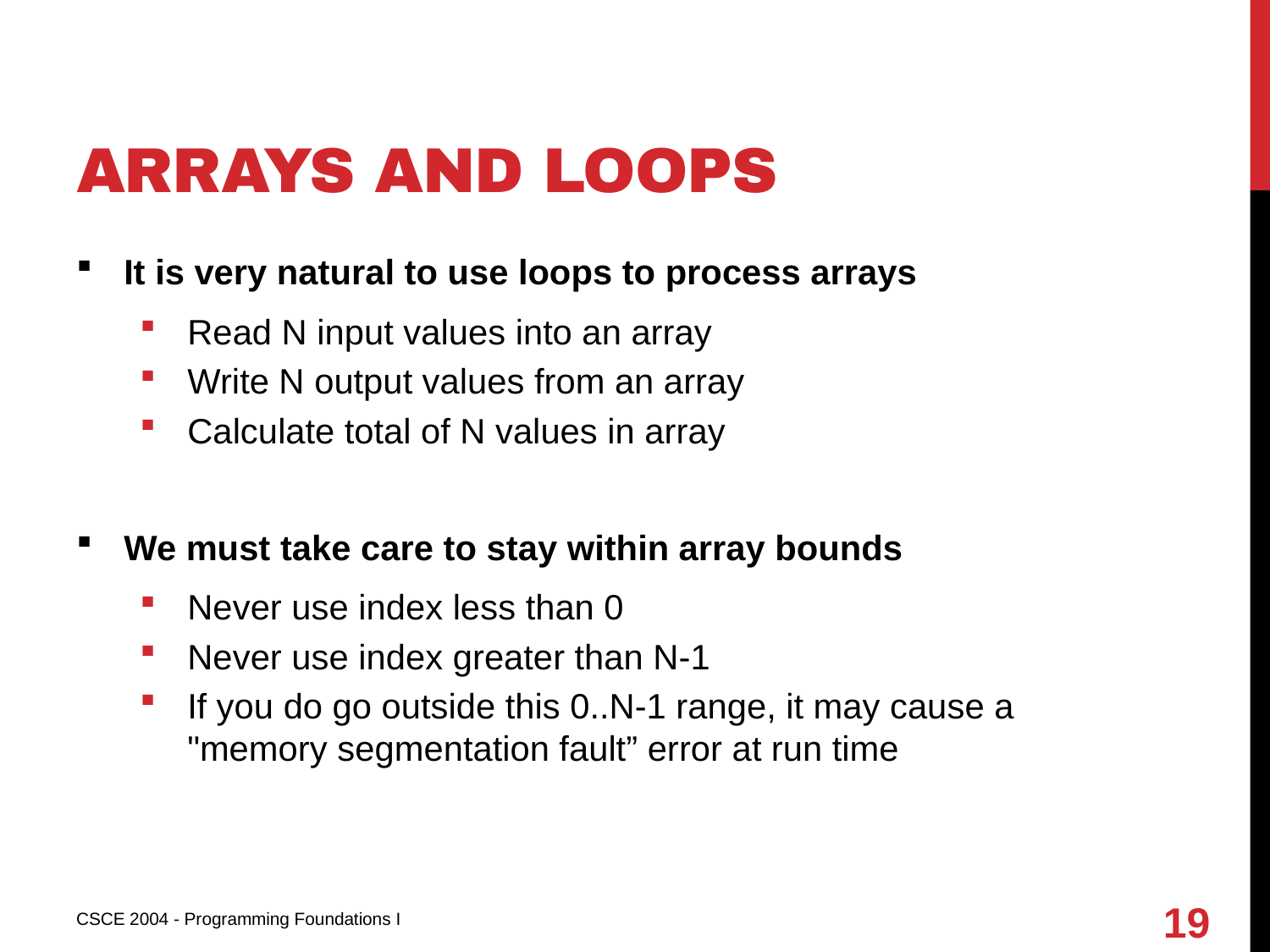

# Arrays and loops
It is very natural to use loops to process arrays
Read N input values into an array
Write N output values from an array
Calculate total of N values in array

We must take care to stay within array bounds
Never use index less than 0
Never use index greater than N-1
If you do go outside this 0..N-1 range, it may cause a "memory segmentation fault” error at run time
19
CSCE 2004 - Programming Foundations I